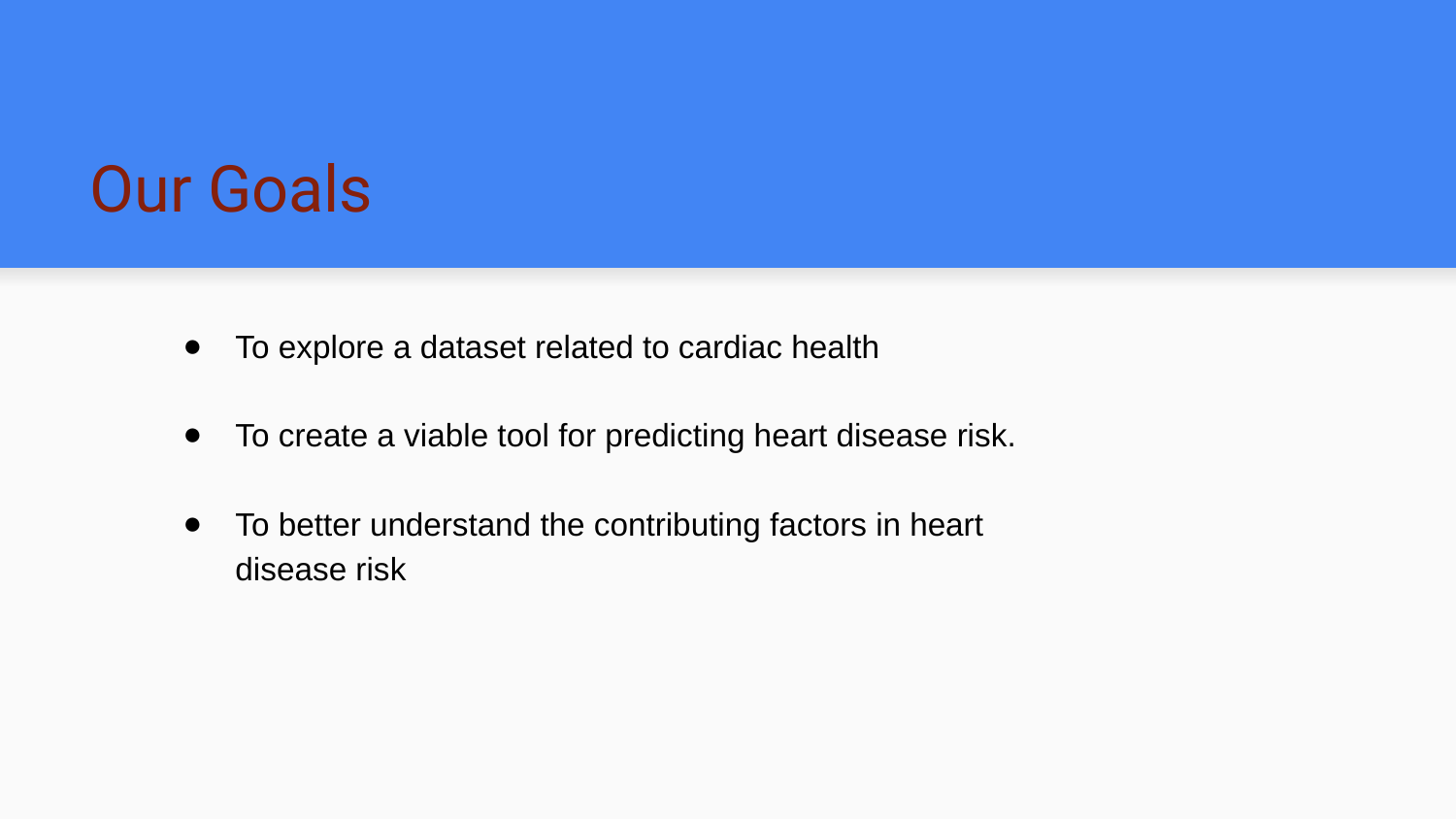

# Our Goals
To explore a dataset related to cardiac health

To create a viable tool for predicting heart disease risk.

To better understand the contributing factors in heart disease risk